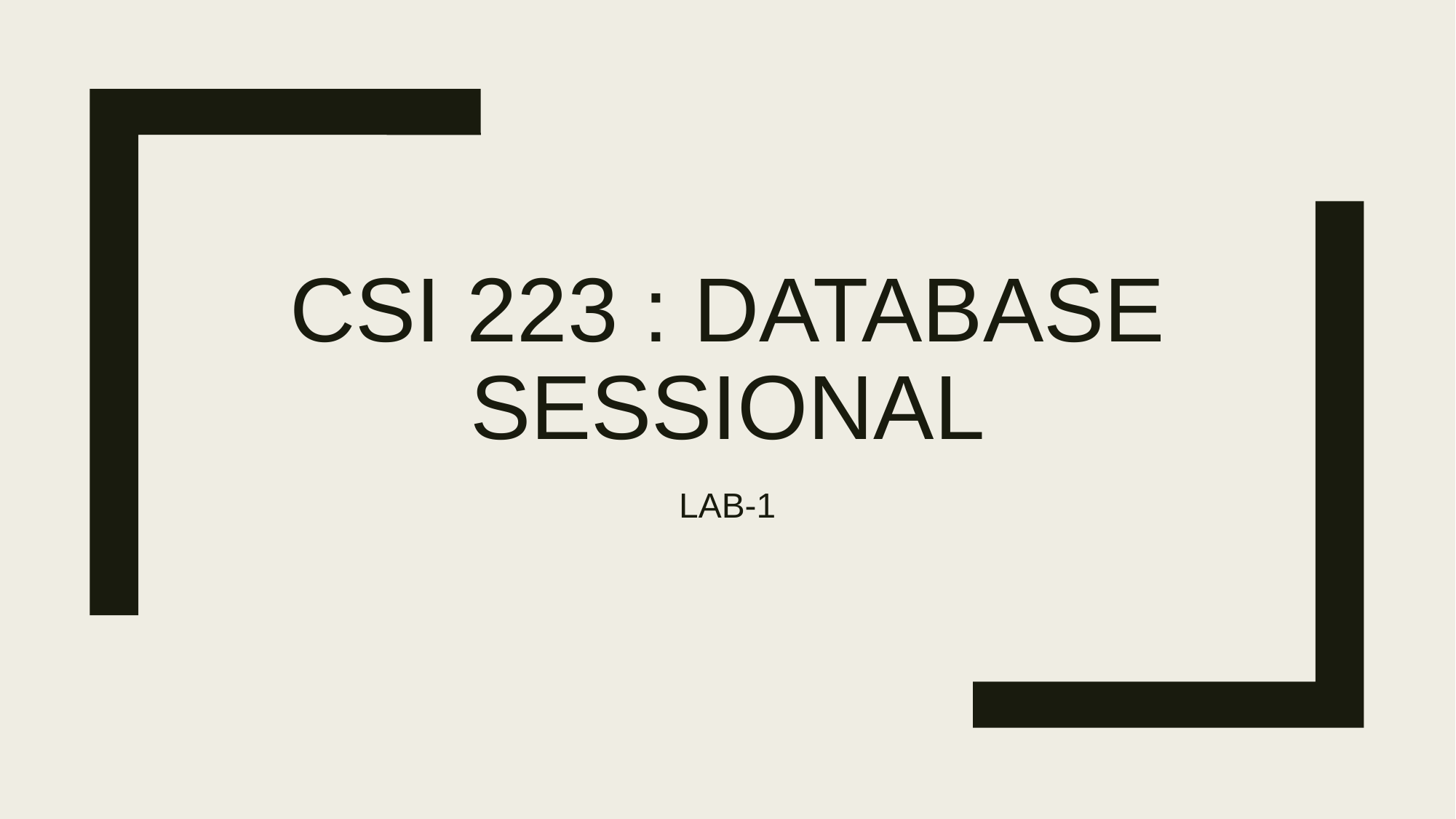

# CsI 223 : Database Sessional
LAB-1